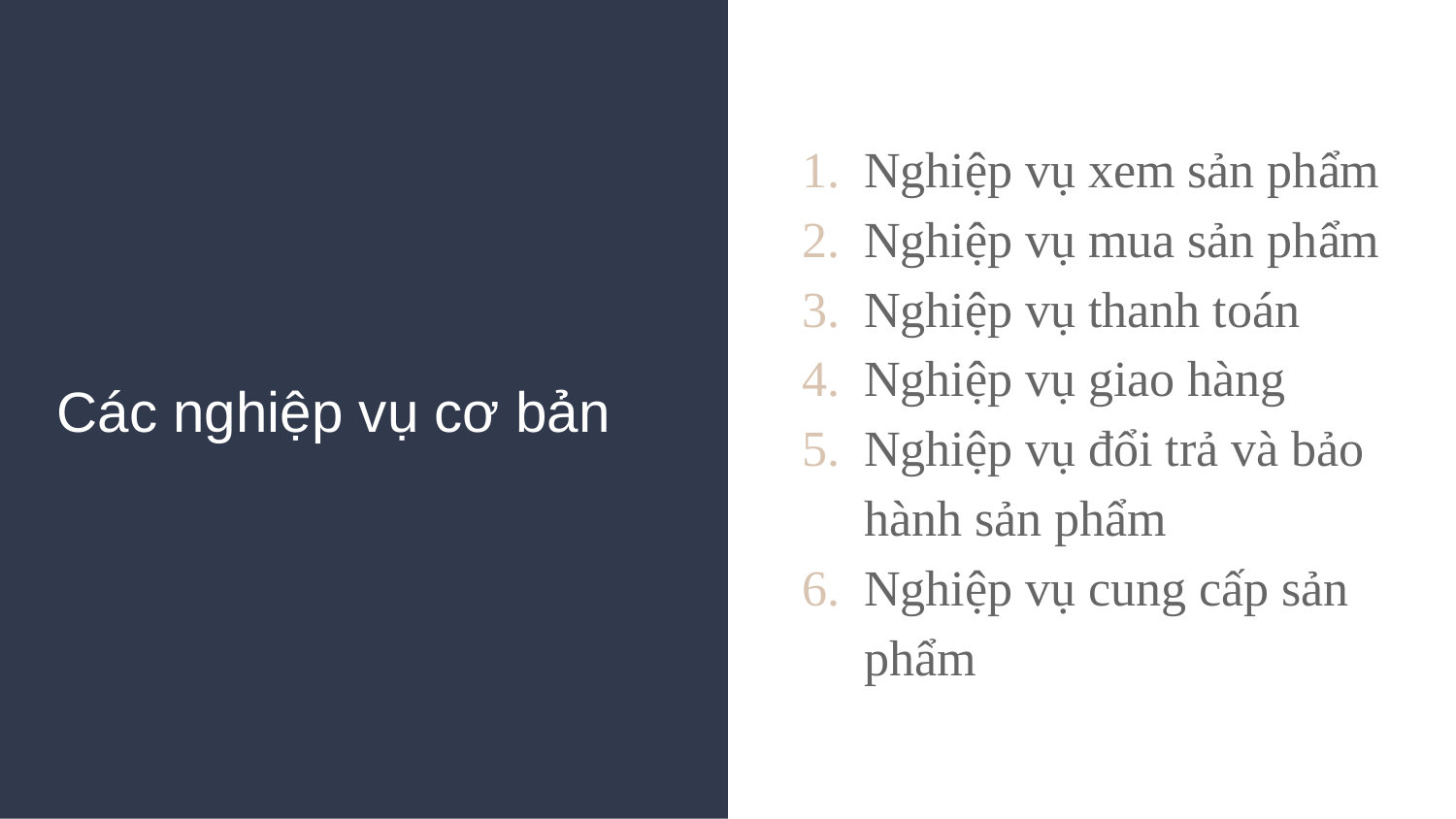

Nghiệp vụ xem sản phẩm
Nghiệp vụ mua sản phẩm
Nghiệp vụ thanh toán
Nghiệp vụ giao hàng
Nghiệp vụ đổi trả và bảo hành sản phẩm
Nghiệp vụ cung cấp sản phẩm
# Các nghiệp vụ cơ bản